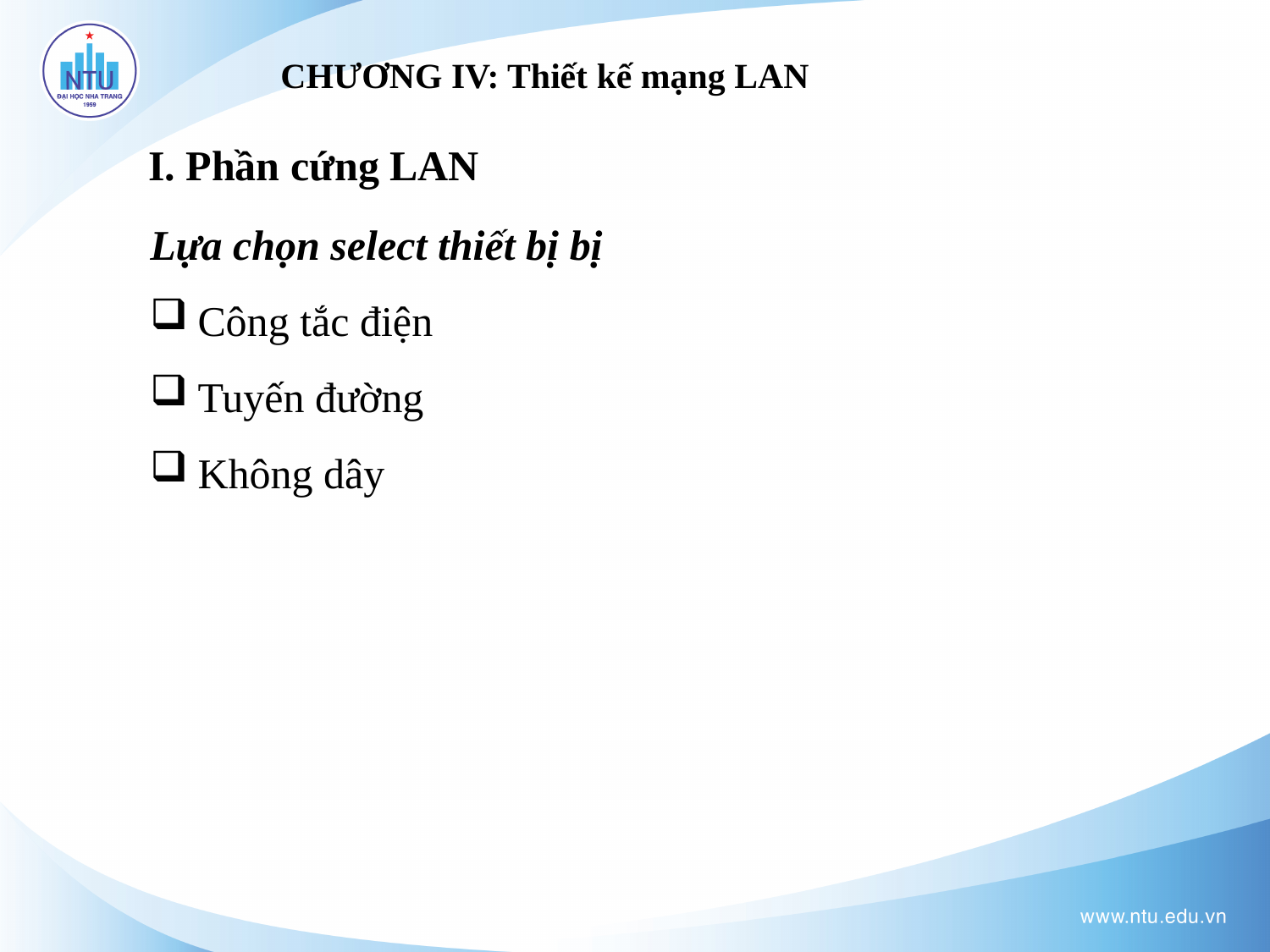

# CHƯƠNG IV: Thiết kế mạng LAN
I. Phần cứng LAN
Lựa chọn select thiết bị bị
Công tắc điện
Tuyến đường
Không dây